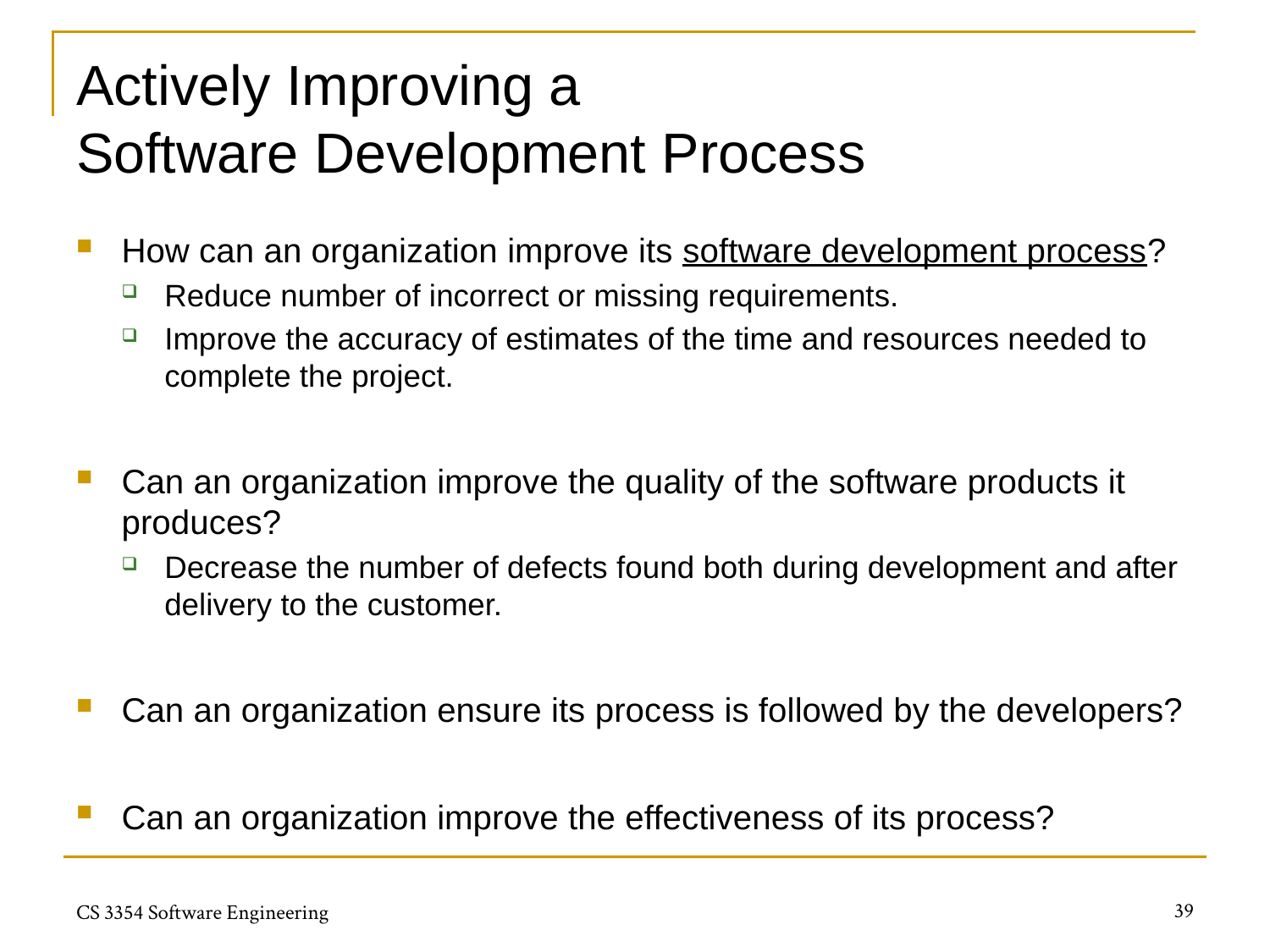

# Actively Improving a Software Development Process
How can an organization improve its software development process?
Reduce number of incorrect or missing requirements.
Improve the accuracy of estimates of the time and resources needed to complete the project.

Can an organization improve the quality of the software products it produces?
Decrease the number of defects found both during development and after delivery to the customer.

Can an organization ensure its process is followed by the developers?

Can an organization improve the effectiveness of its process?
CS 3354 Software Engineering
39